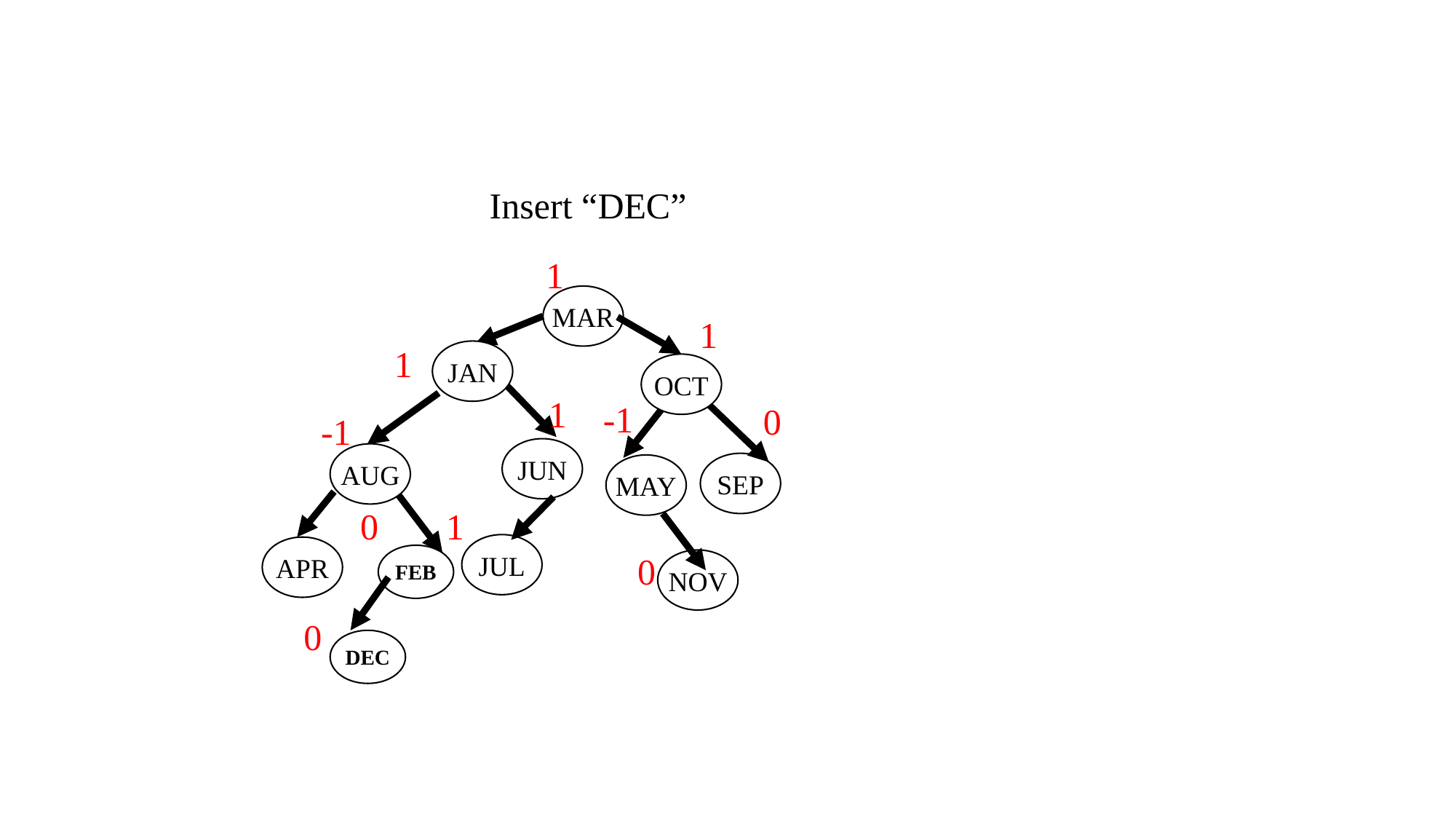

Insert “DEC”
1
MAR
1
1
JAN
OCT
1
-1
0
-1
JUN
AUG
SEP
MAY
0
1
JUL
APR
0
FEB
NOV
0
DEC